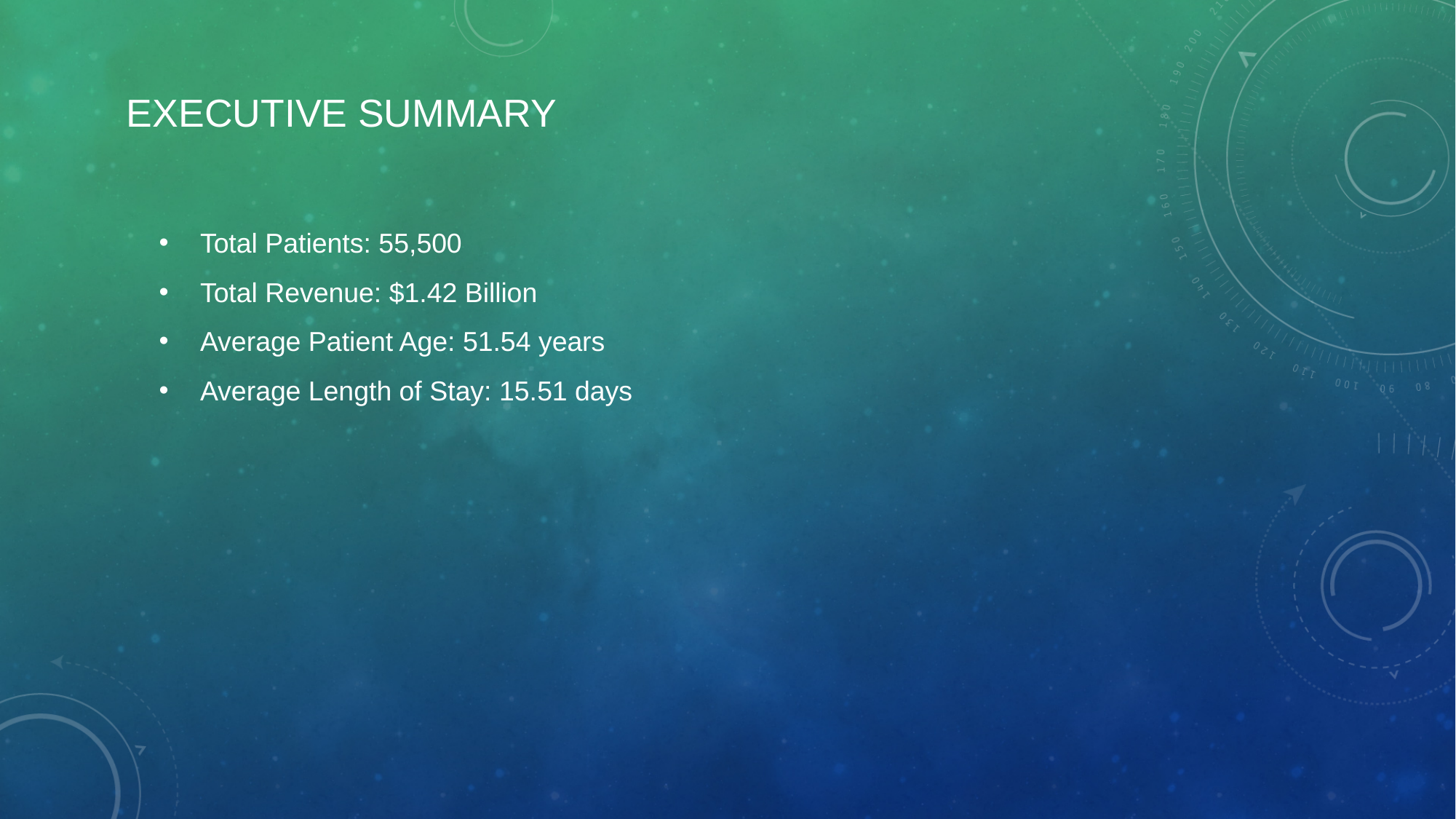

# Executive Summary
  Total Patients: 55,500
  Total Revenue: $1.42 Billion
  Average Patient Age: 51.54 years
  Average Length of Stay: 15.51 days